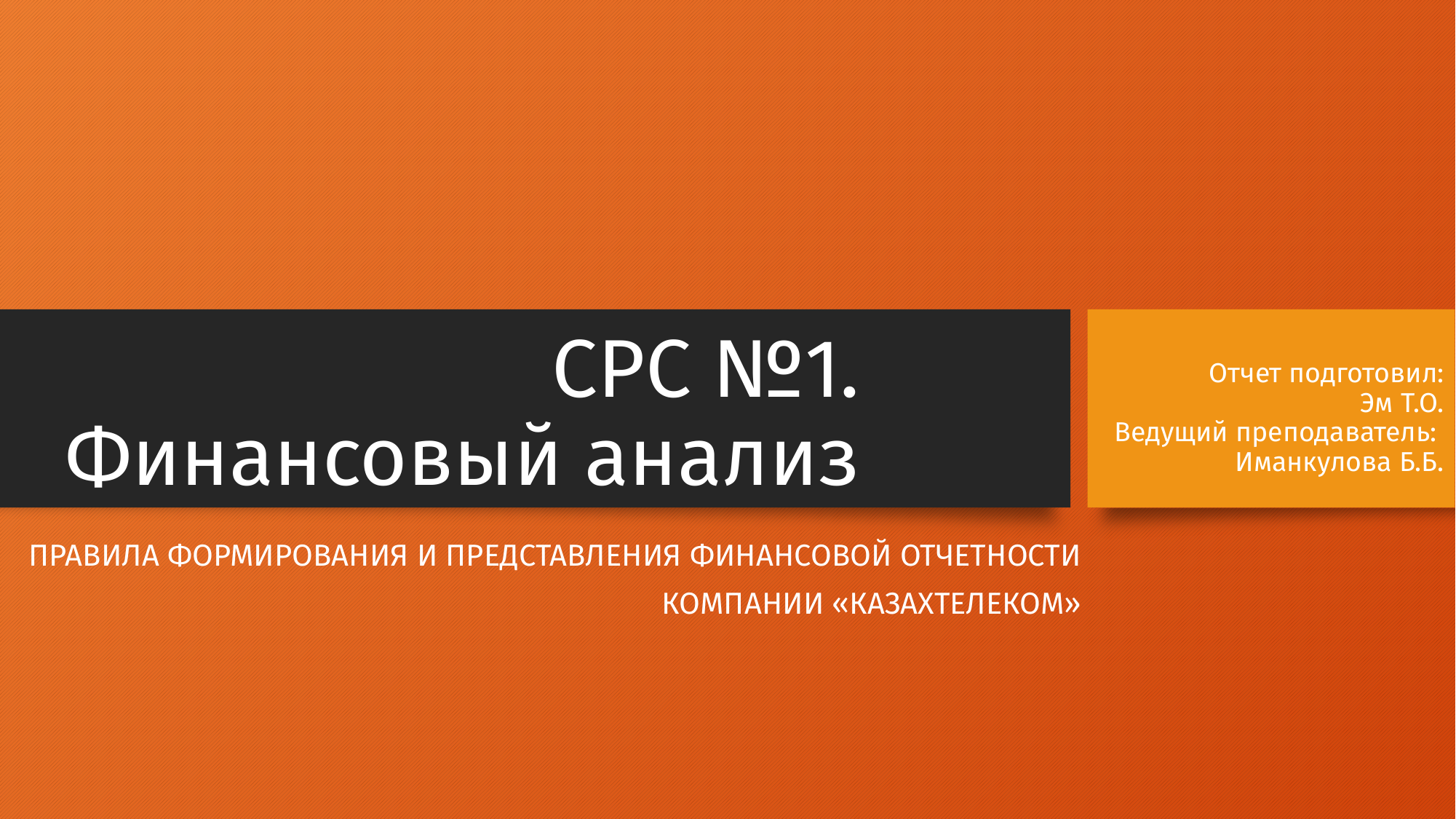

# Отчет подготовил: Эм Т.О. Ведущий преподаватель: Иманкулова Б.Б.
СРС №1. Финансовый анализ
ПРАВИЛА ФОРМИРОВАНИЯ И ПРЕДСТАВЛЕНИЯ ФИНАНСОВОЙ ОТЧЕТНОСТИ
КОМПАНИИ «КАЗАХТЕЛЕКОМ»